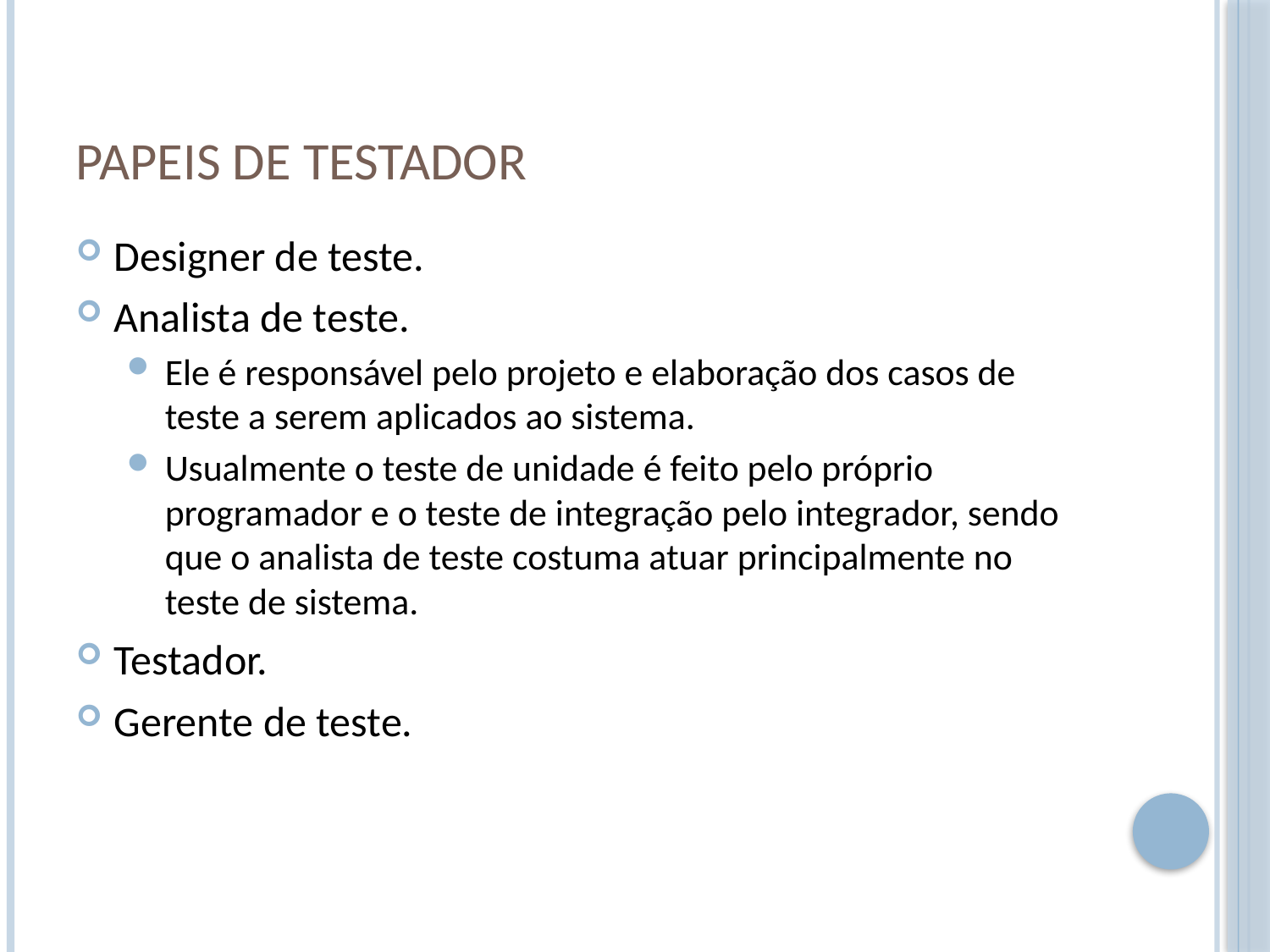

# Papeis de testador
Designer de teste.
Analista de teste.
Ele é responsável pelo projeto e elaboração dos casos de teste a serem aplicados ao sistema.
Usualmente o teste de unidade é feito pelo próprio programador e o teste de integração pelo integrador, sendo que o analista de teste costuma atuar principalmente no teste de sistema.
Testador.
Gerente de teste.